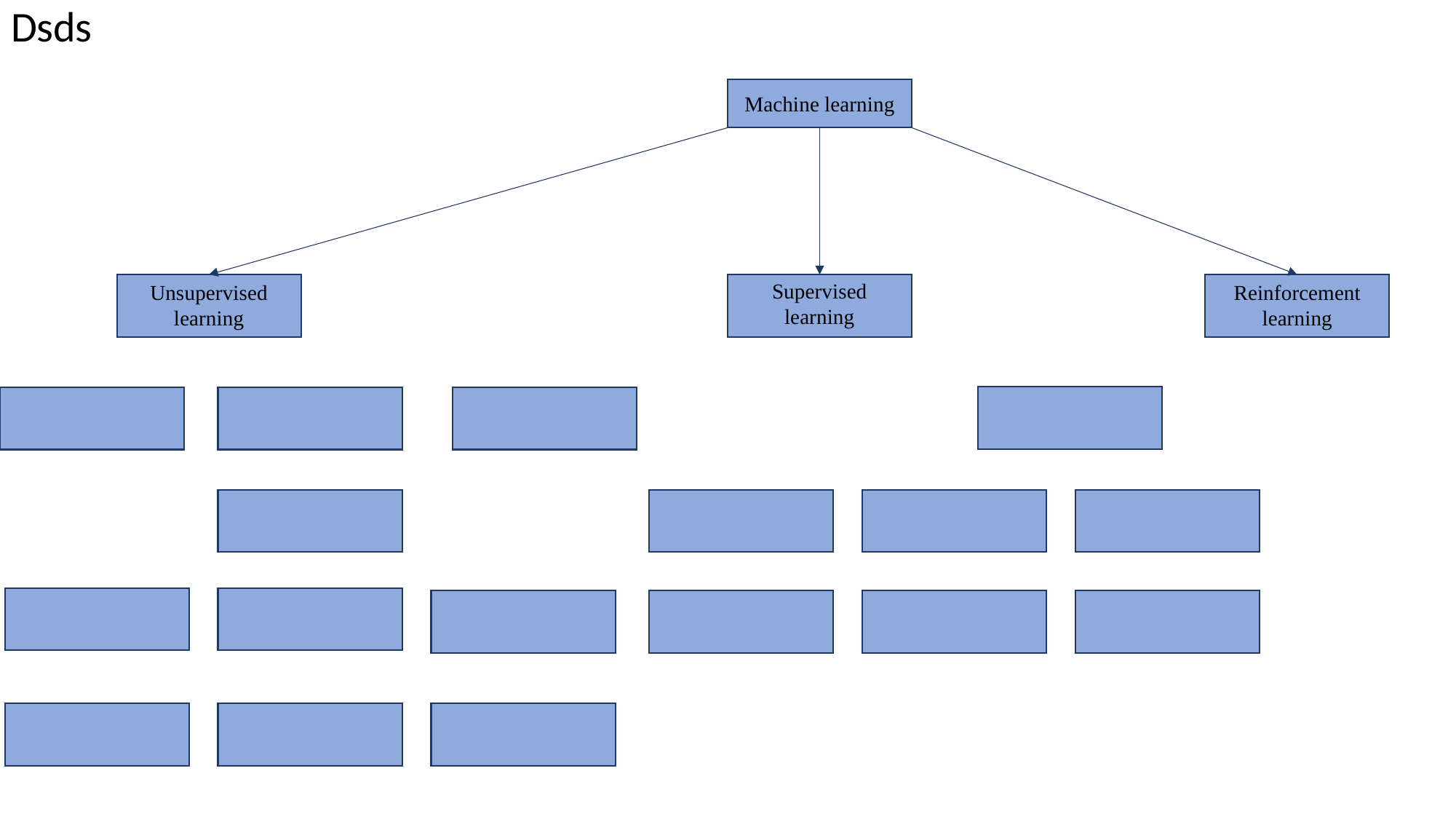

Dsds

Machine learning
Supervised learning
Unsupervised learning
Reinforcement learning